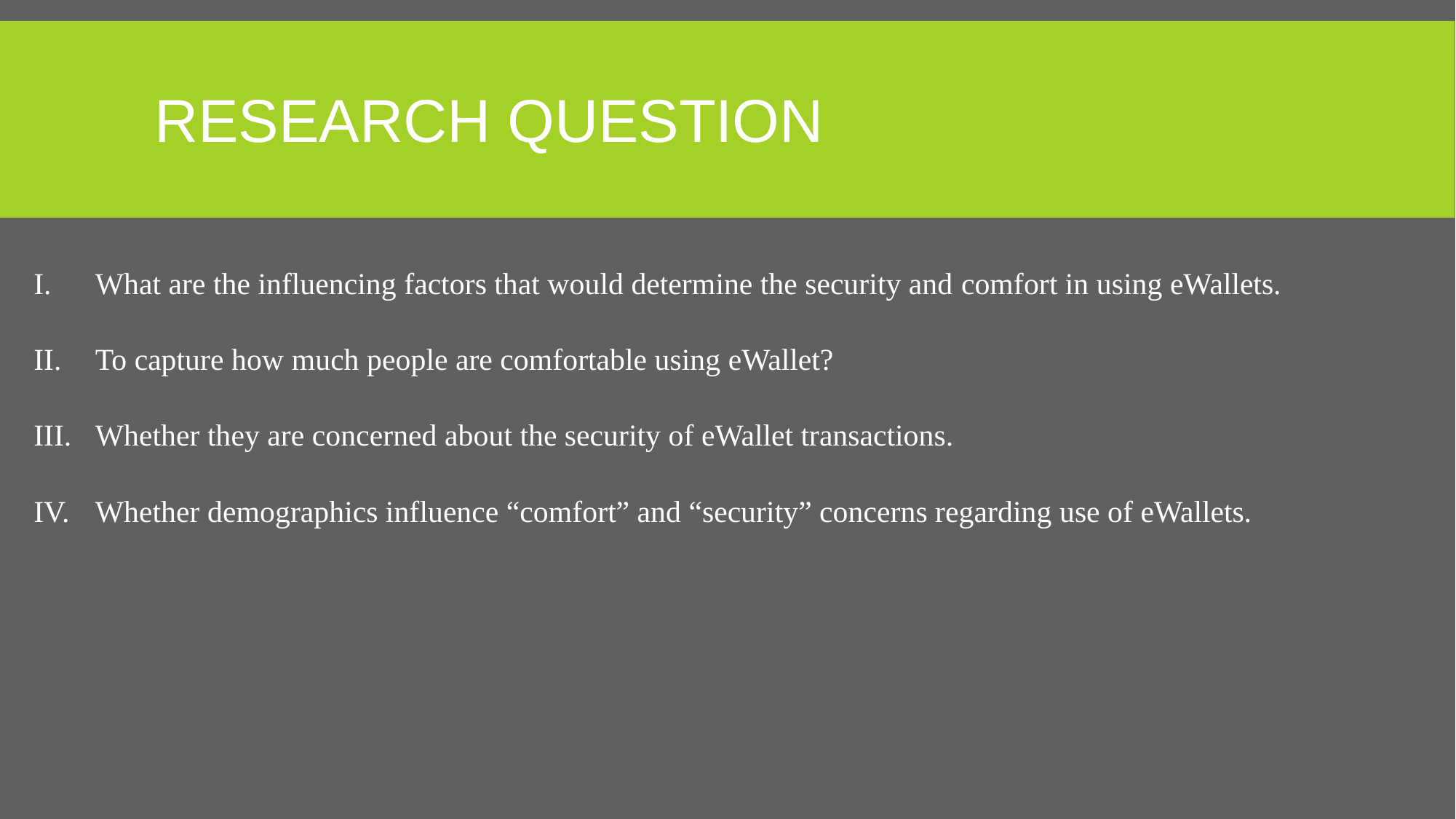

# Research question
What are the influencing factors that would determine the security and comfort in using eWallets.
To capture how much people are comfortable using eWallet?
Whether they are concerned about the security of eWallet transactions.
Whether demographics influence “comfort” and “security” concerns regarding use of eWallets.